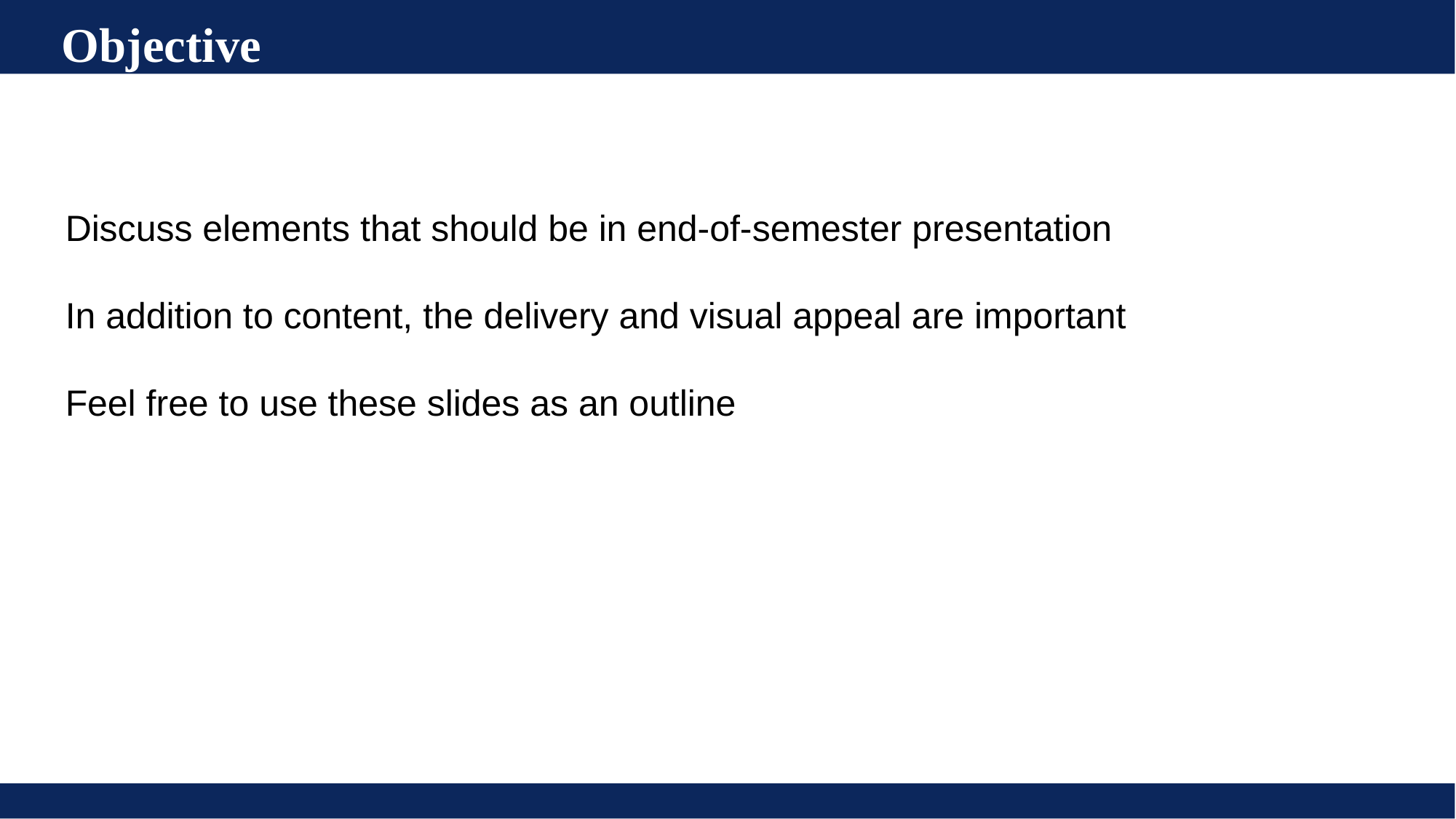

Objective
Discuss elements that should be in end-of-semester presentation

In addition to content, the delivery and visual appeal are important

Feel free to use these slides as an outline